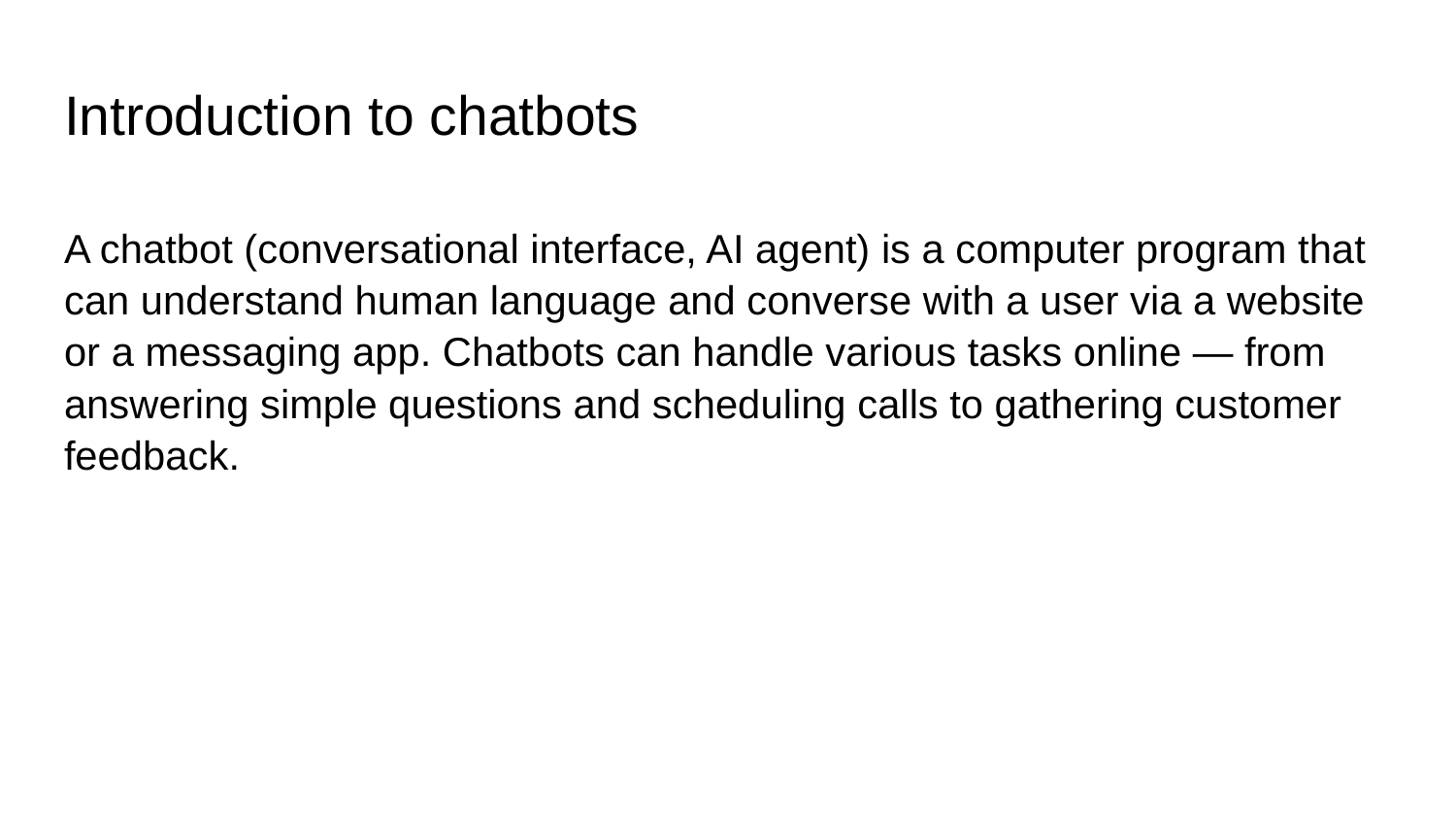

# Introduction to chatbots

A chatbot (conversational interface, AI agent) is a computer program that can understand human language and converse with a user via a website or a messaging app. Chatbots can handle various tasks online — from answering simple questions and scheduling calls to gathering customer feedback.